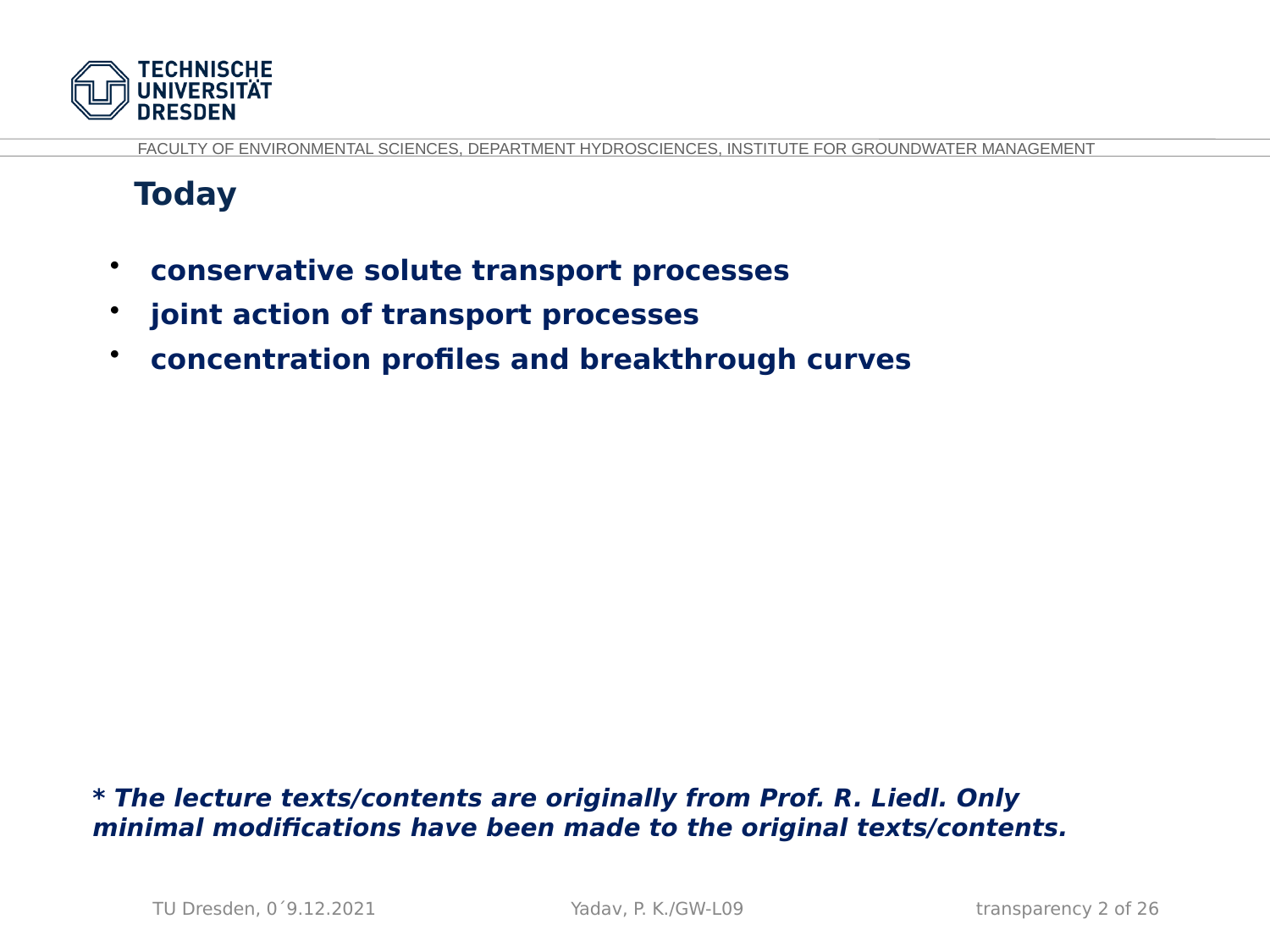

Today
conservative solute transport processes
joint action of transport processes
concentration profiles and breakthrough curves
* The lecture texts/contents are originally from Prof. R. Liedl. Only
minimal modifications have been made to the original texts/contents.